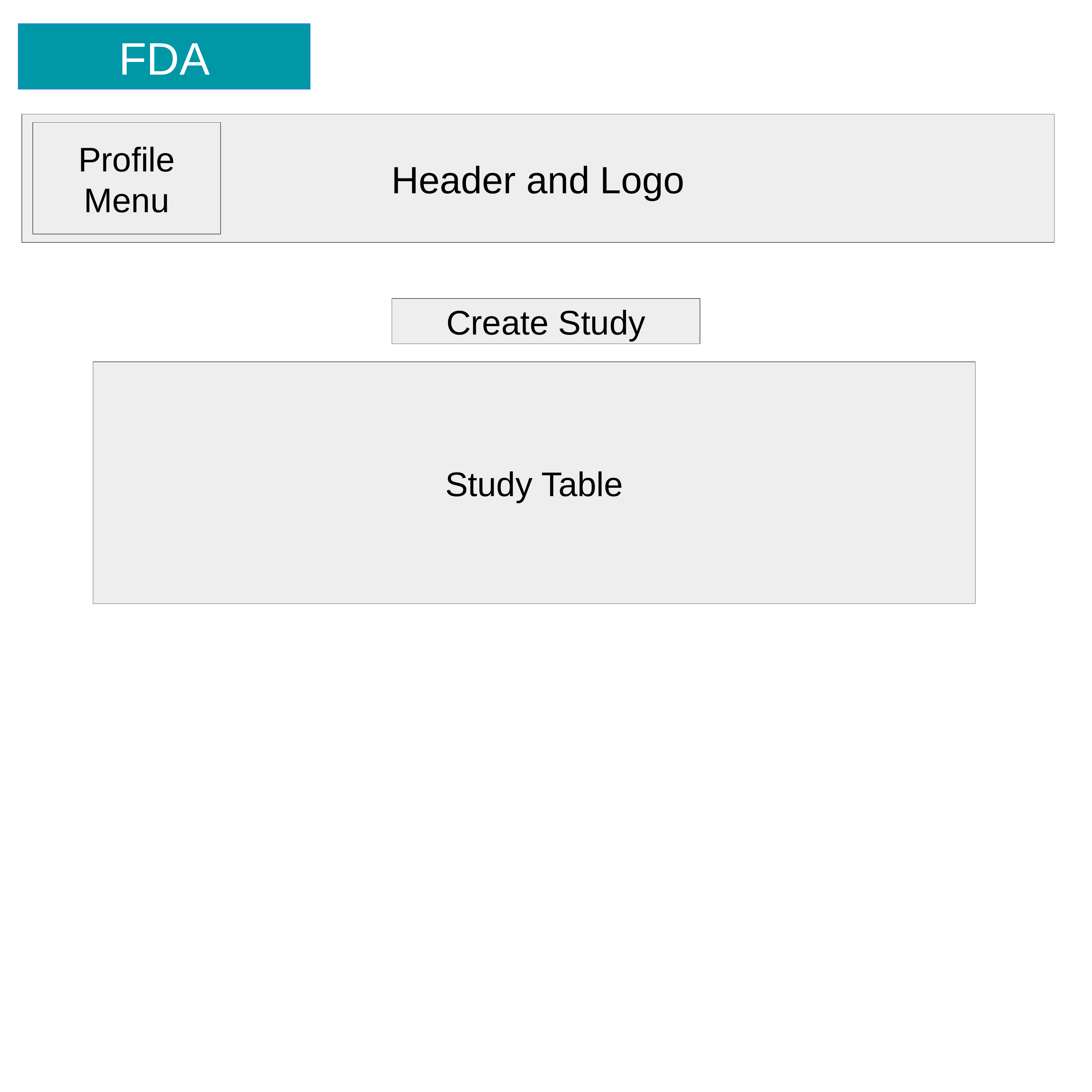

FDA
Header and Logo
Profile Menu
Create Study
Study Table